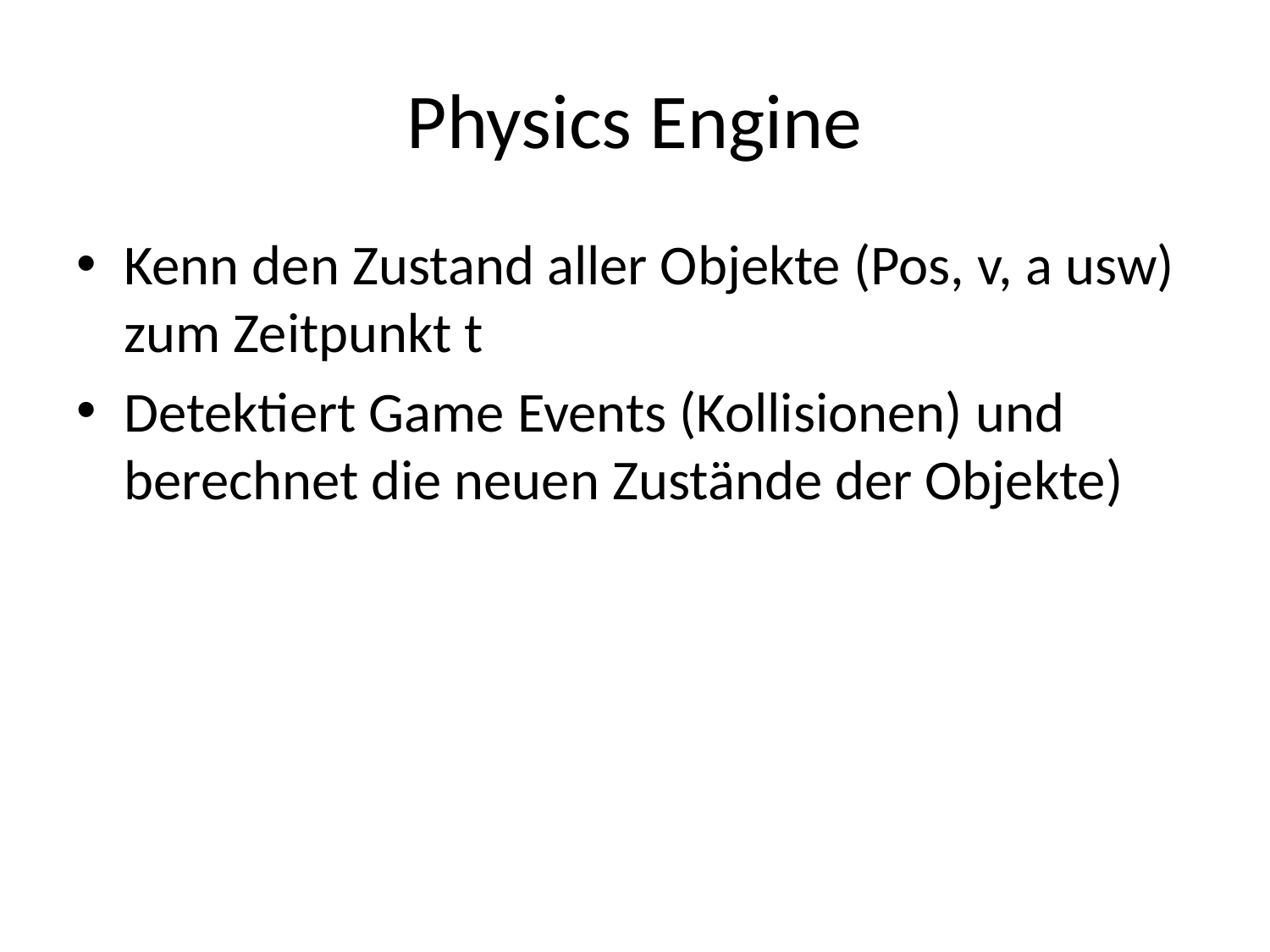

# Physics Engine
Kenn den Zustand aller Objekte (Pos, v, a usw) zum Zeitpunkt t
Detektiert Game Events (Kollisionen) und berechnet die neuen Zustände der Objekte)